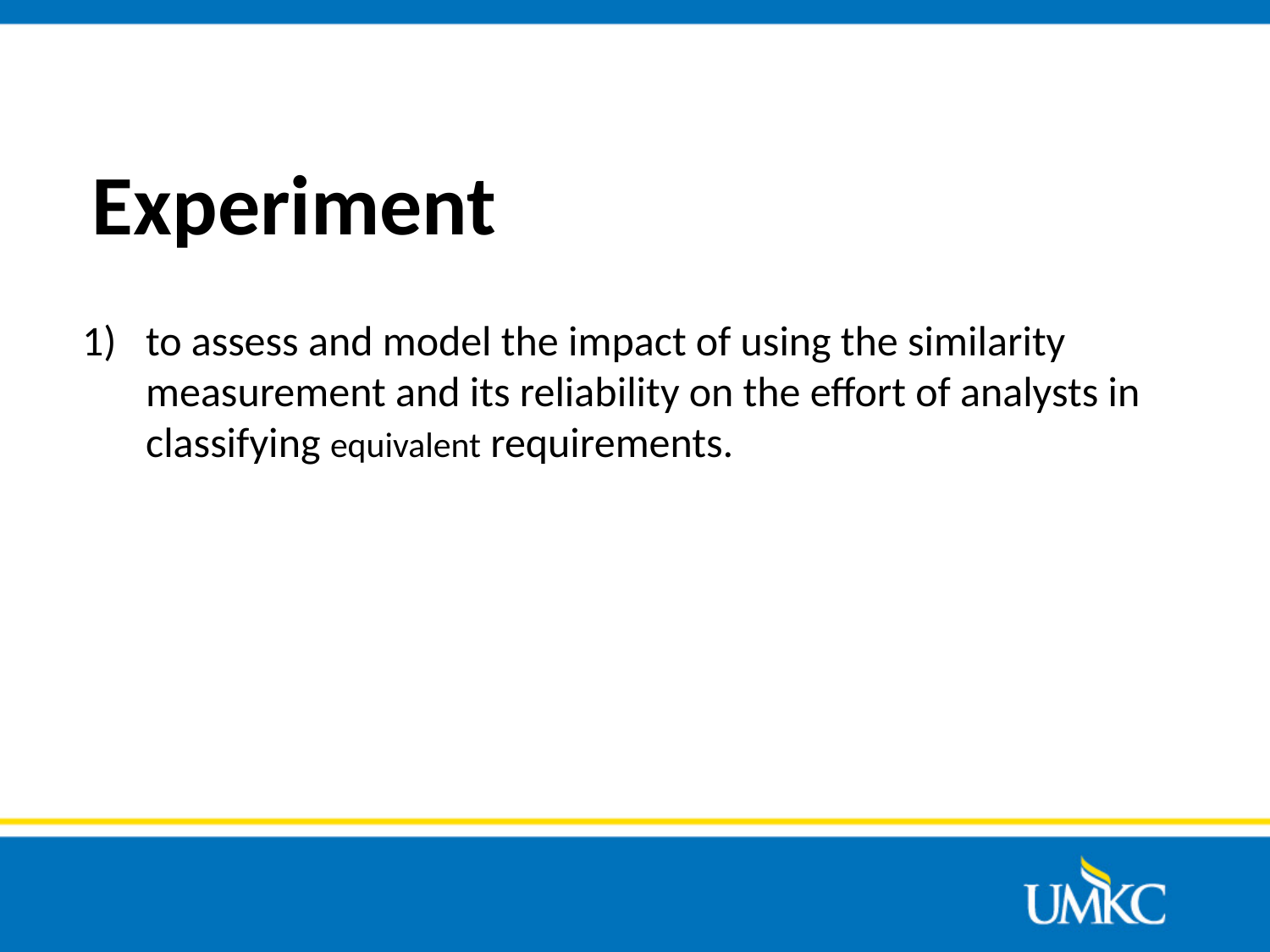

# Experiment
to assess and model the impact of using the similarity measurement and its reliability on the effort of analysts in classifying equivalent requirements.